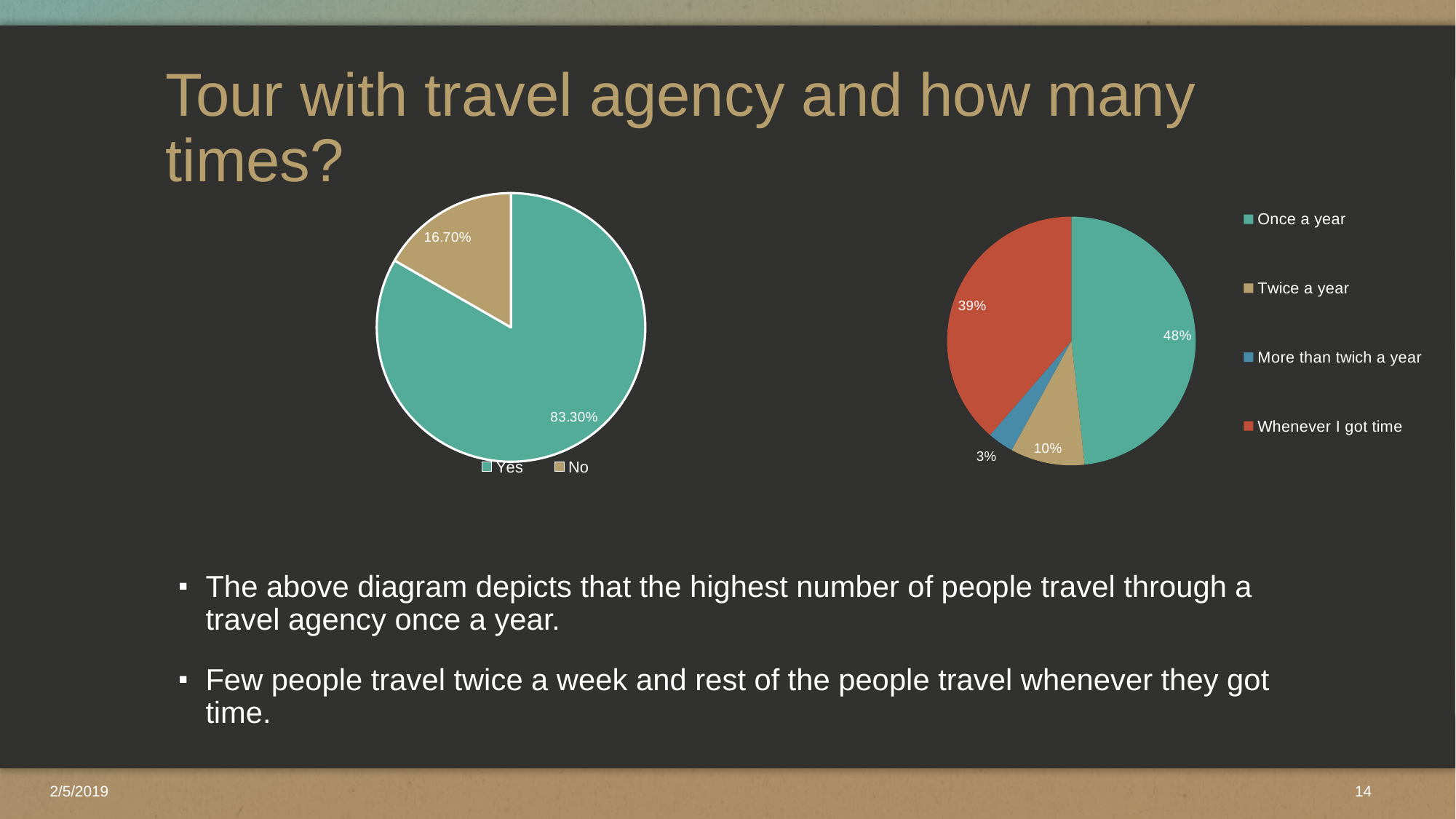

# Tour with travel agency and how many times?

### Chart

| Category | Series 1 | Column1 | Column2 |
|---|---|---|---|
| Once a year | 50.0 | None | None |
| Twice a year | 10.0 | None | None |
| More than twich a year | 3.5 | None | None |
| Whenever I got time | 40.0 | None | None |

### Chart

| Category | Column1 |
|---|---|
| Yes | 0.833 |
| No | 0.167 |
The above diagram depicts that the highest number of people travel through a travel agency once a year.
Few people travel twice a week and rest of the people travel whenever they got time.
2/5/2019
14